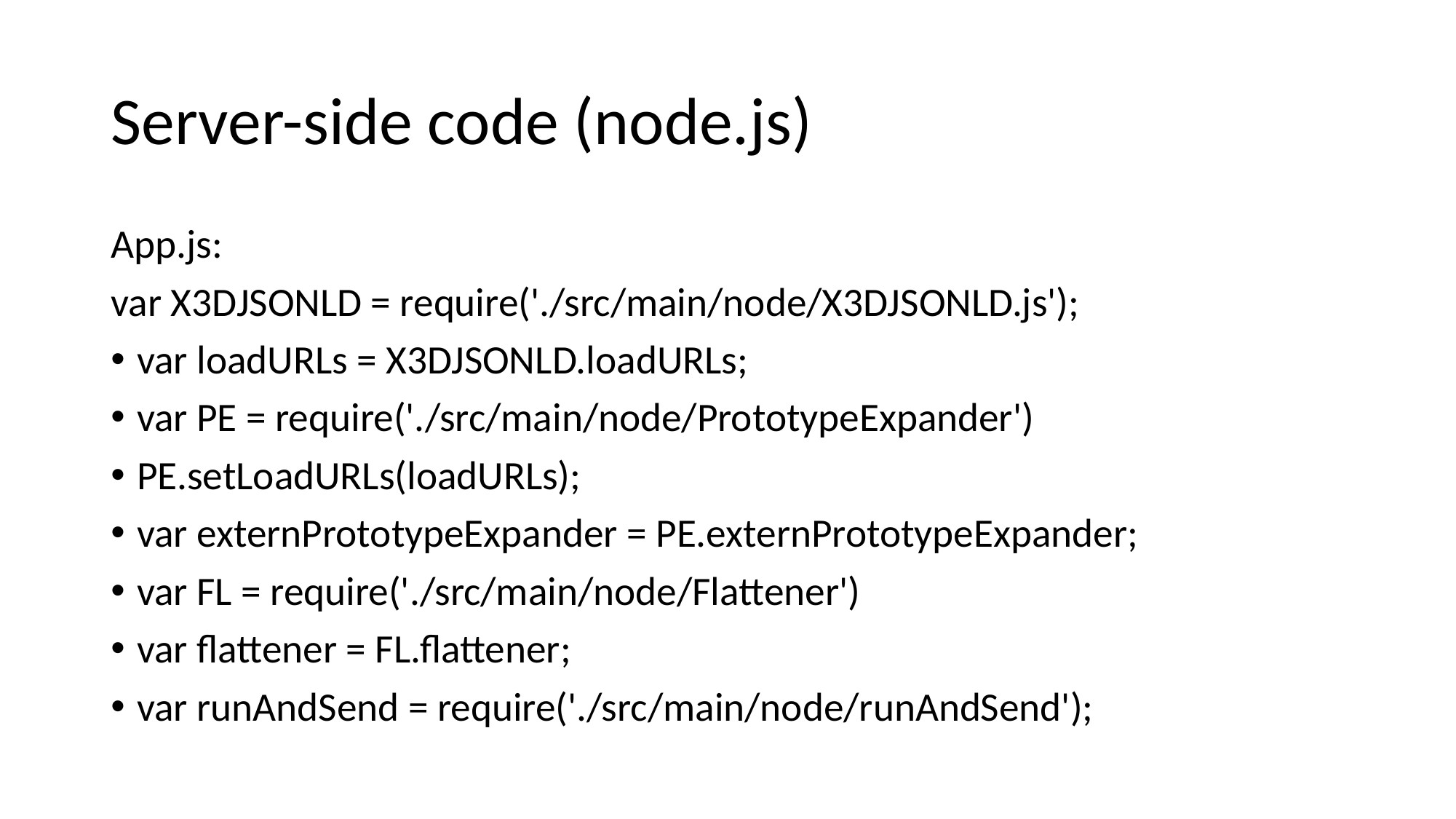

# Server-side code (node.js)
App.js:
var X3DJSONLD = require('./src/main/node/X3DJSONLD.js');
var loadURLs = X3DJSONLD.loadURLs;
var PE = require('./src/main/node/PrototypeExpander')
PE.setLoadURLs(loadURLs);
var externPrototypeExpander = PE.externPrototypeExpander;
var FL = require('./src/main/node/Flattener')
var flattener = FL.flattener;
var runAndSend = require('./src/main/node/runAndSend');